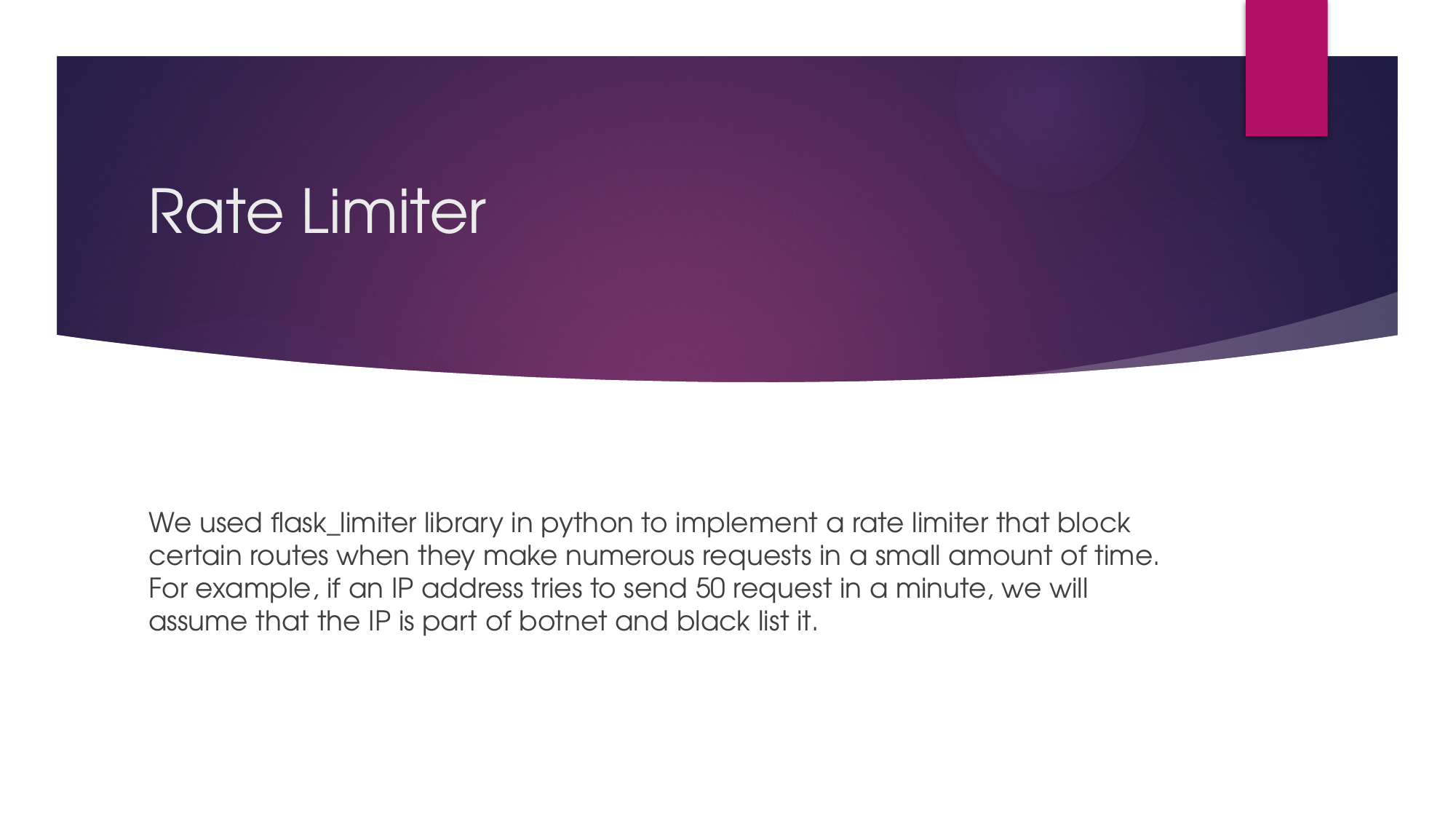

# Rate Limiter
We used flask_limiter library in python to implement a rate limiter that block certain routes when they make numerous requests in a small amount of time. For example, if an IP address tries to send 50 request in a minute, we will assume that the IP is part of botnet and black list it.